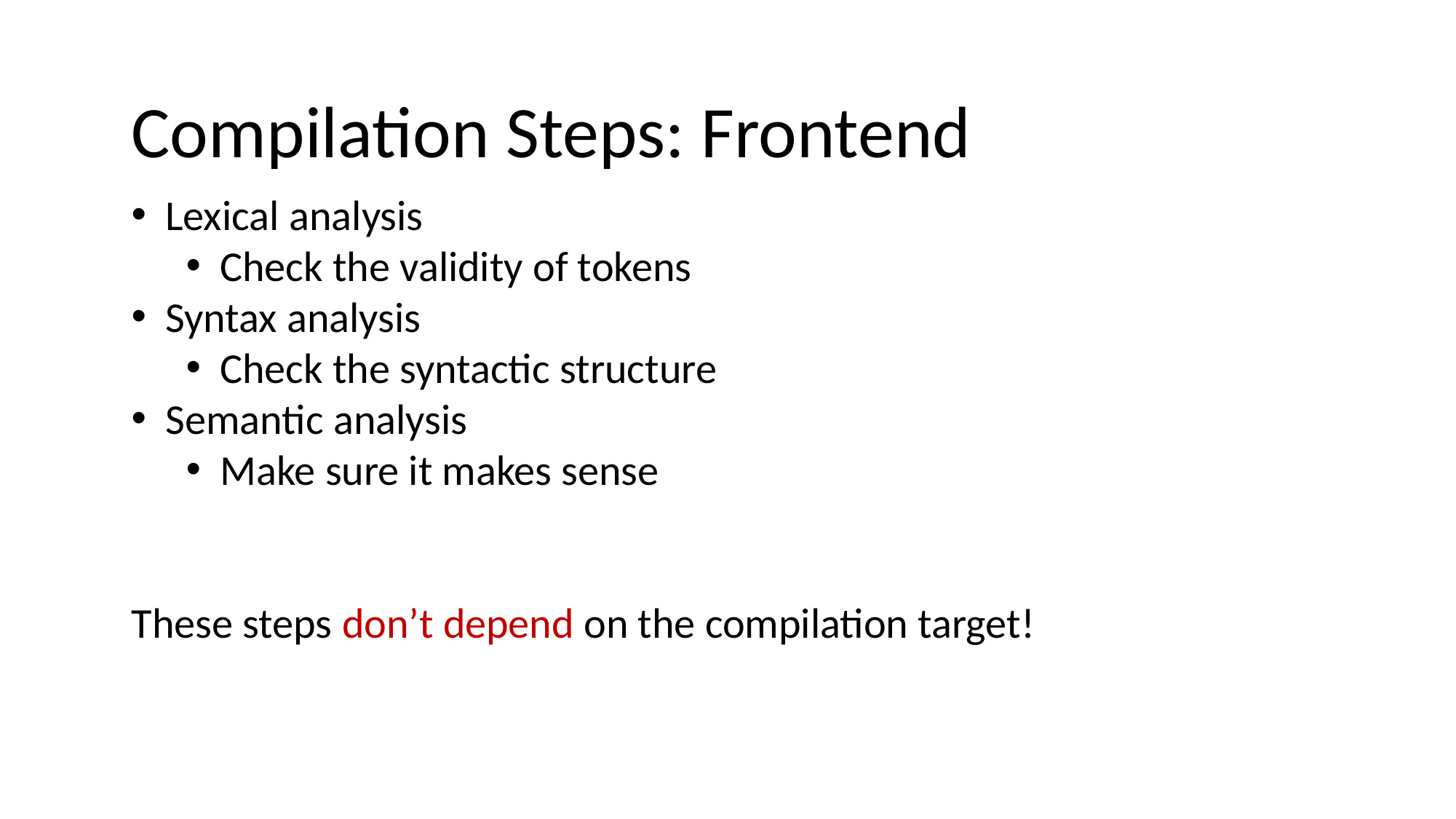

Compilation Steps: Frontend
Lexical analysis
Check the validity of tokens
Syntax analysis
Check the syntactic structure
Semantic analysis
Make sure it makes sense

These steps don’t depend on the compilation target!